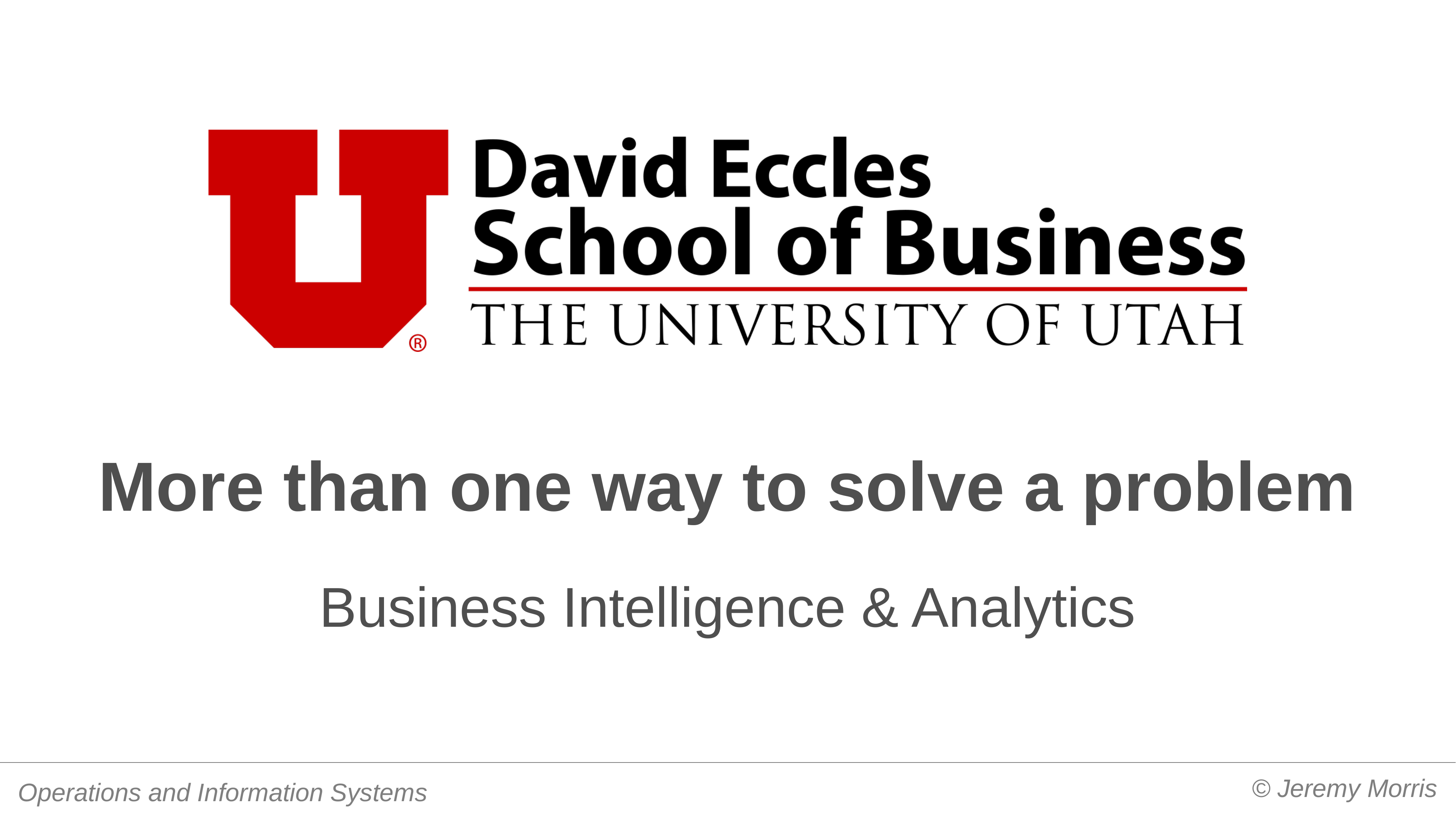

More than one way to solve a problem
Business Intelligence & Analytics